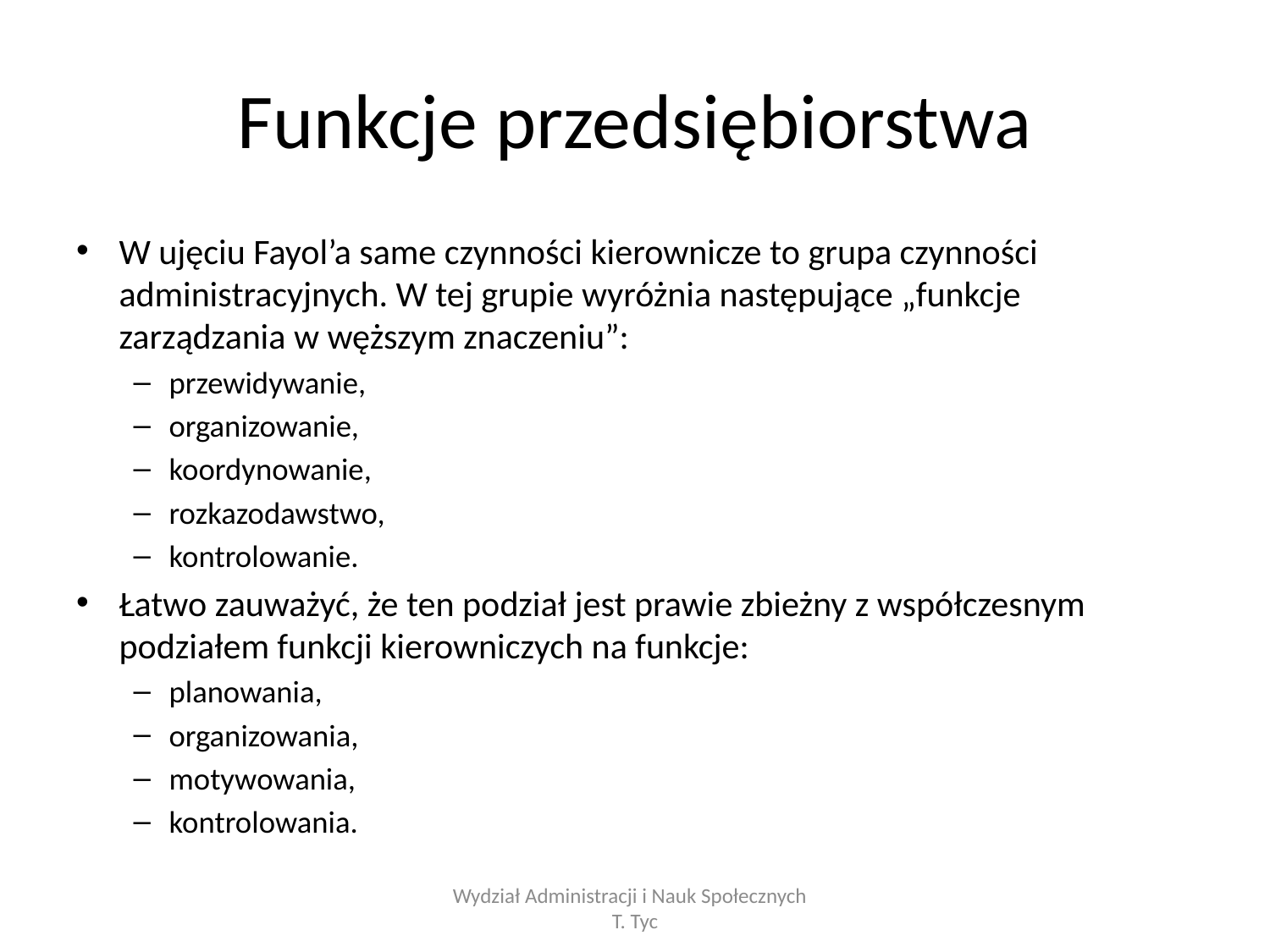

# Funkcje przedsiębiorstwa
W ujęciu Fayol’a same czynności kierownicze to grupa czynności administracyjnych. W tej grupie wyróżnia następujące „funkcje zarządzania w węższym znaczeniu”:
przewidywanie,
organizowanie,
koordynowanie,
rozkazodawstwo,
kontrolowanie.
Łatwo zauważyć, że ten podział jest prawie zbieżny z współczesnym podziałem funkcji kierowniczych na funkcje:
planowania,
organizowania,
motywowania,
kontrolowania.
Wydział Administracji i Nauk Społecznych   T. Tyc